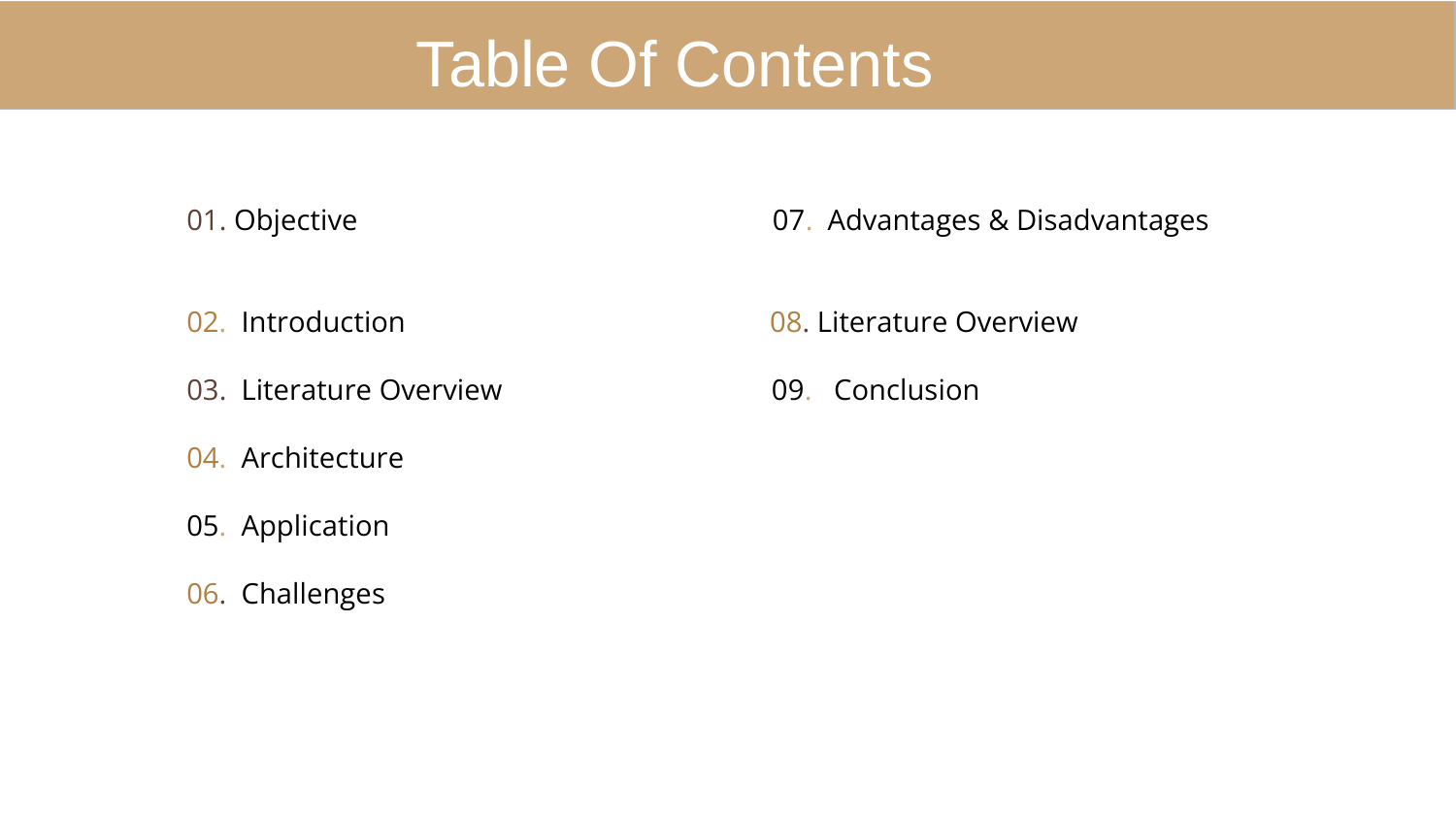

Table Of Contents
01. Objective                                                         07.  Advantages & Disadvantages

02.  Introduction                                                  08. Literature Overview

03.  Literature Overview                                     09.   Conclusion

04.  Architecture

05.  Application

06.  Challenges